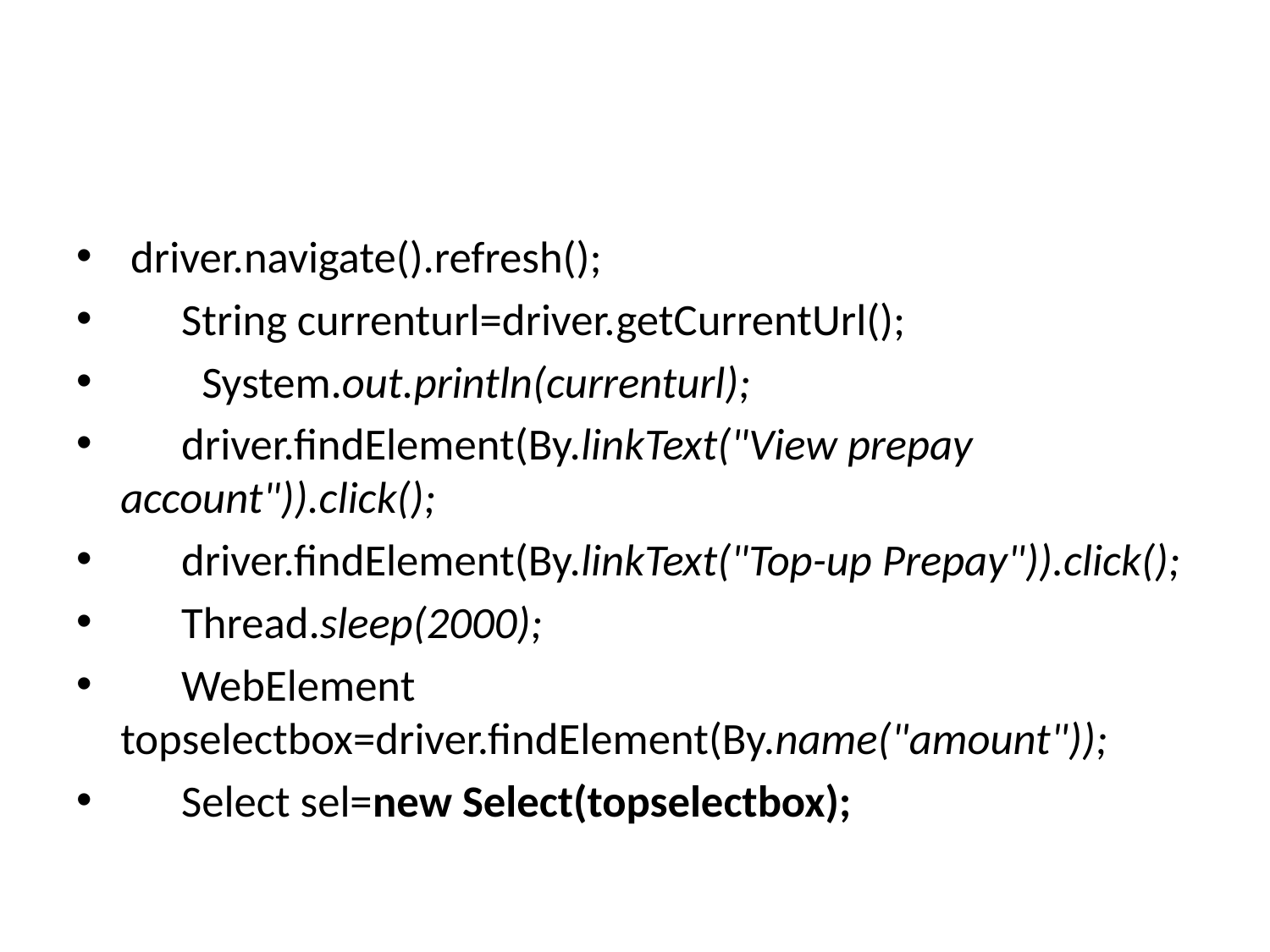

#
 driver.navigate().refresh();
      String currenturl=driver.getCurrentUrl();
        System.out.println(currenturl);
      driver.findElement(By.linkText("View prepay account")).click();
      driver.findElement(By.linkText("Top-up Prepay")).click();
      Thread.sleep(2000);
      WebElement topselectbox=driver.findElement(By.name("amount"));
      Select sel=new Select(topselectbox);